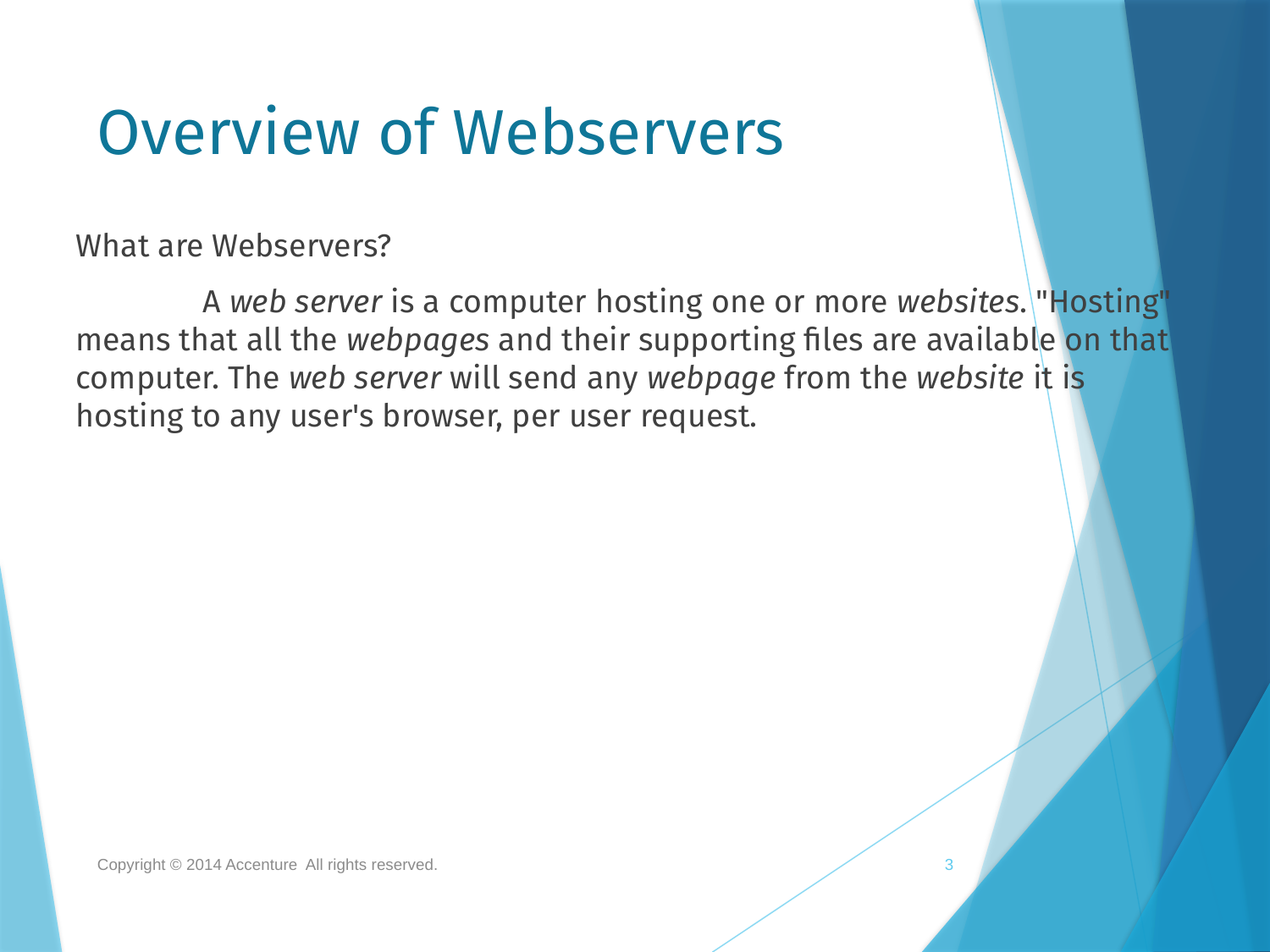

# Overview of Webservers

What are Webservers?
	A web server is a computer hosting one or more websites. "Hosting" means that all the webpages and their supporting files are available on that computer. The web server will send any webpage from the website it is hosting to any user's browser, per user request.
Copyright © 2014 Accenture  All rights reserved.
3